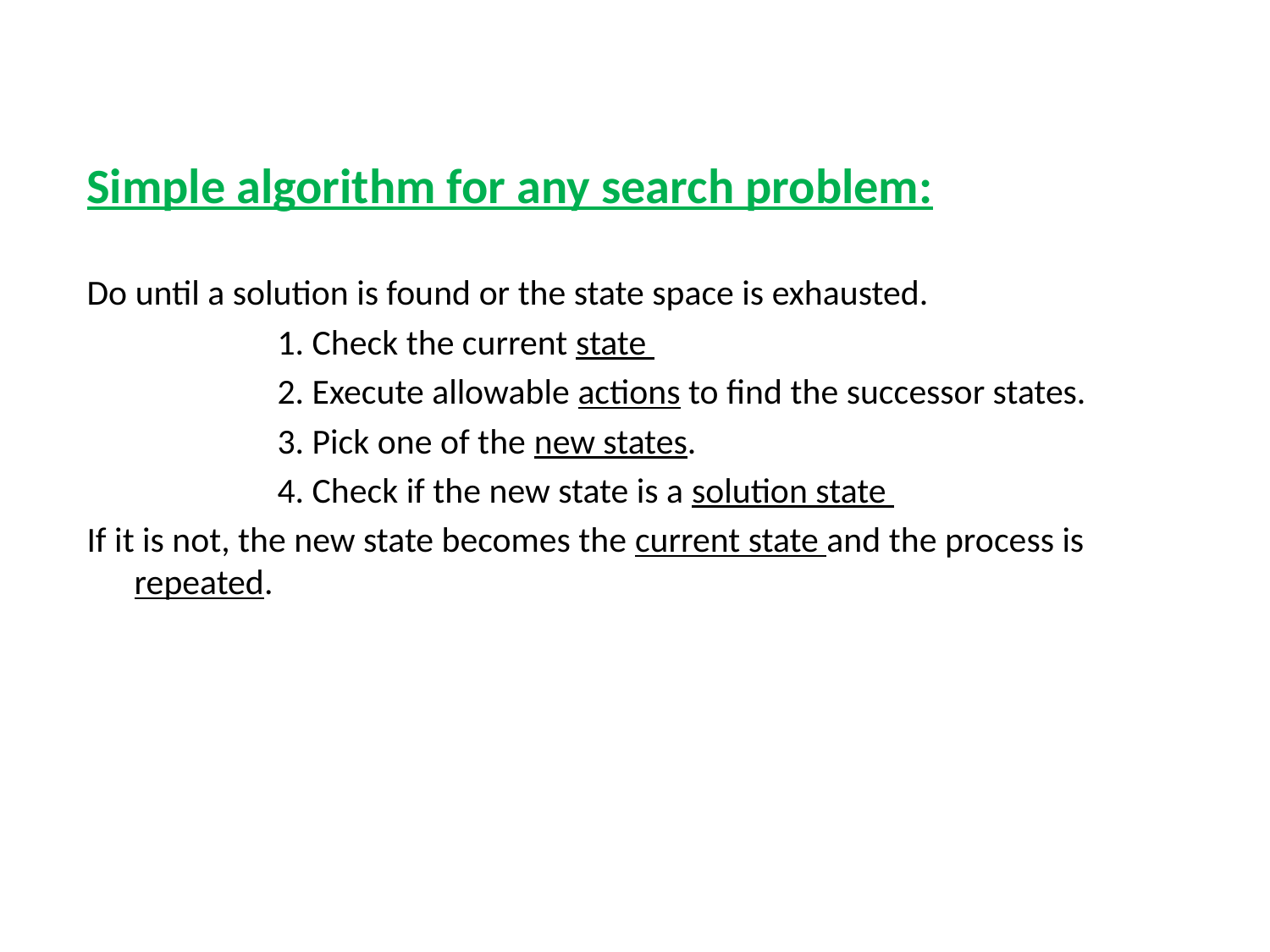

Simple algorithm for any search problem:

Do until a solution is found or the state space is exhausted.
1. Check the current state
2. Execute allowable actions to find the successor states.
3. Pick one of the new states.
4. Check if the new state is a solution state
If it is not, the new state becomes the current state and the process is repeated.